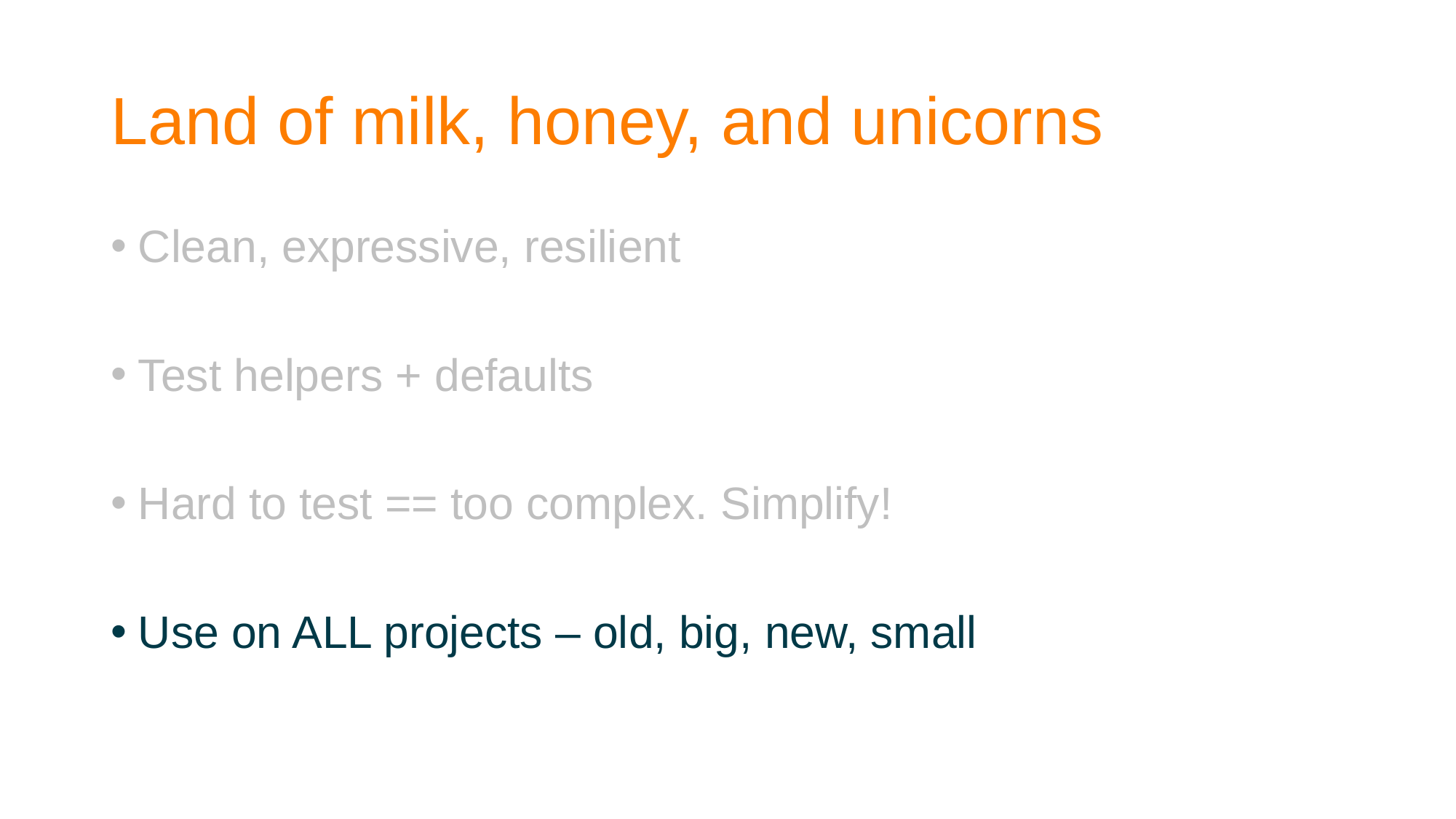

# Land of milk, honey, and unicorns
Clean, expressive, resilient

Test helpers + defaults

Hard to test == too complex. Simplify!

Use on ALL projects – old, big, new, small